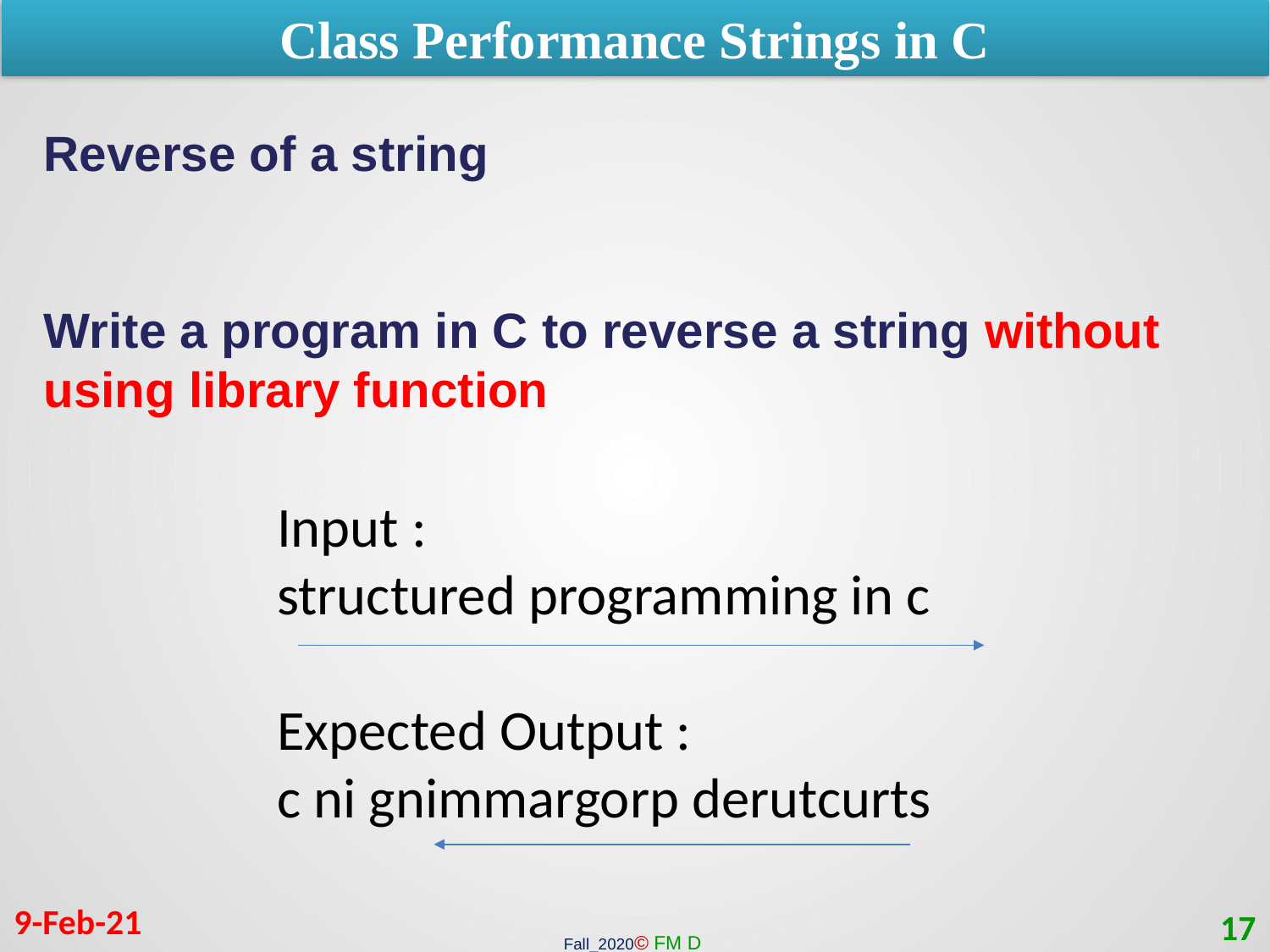

Class Performance Strings in C
Reverse of a string

Write a program in C to reverse a string without using library function

Input :
structured programming in c

Expected Output :
c ni gnimmargorp derutcurts
9-Feb-21
17